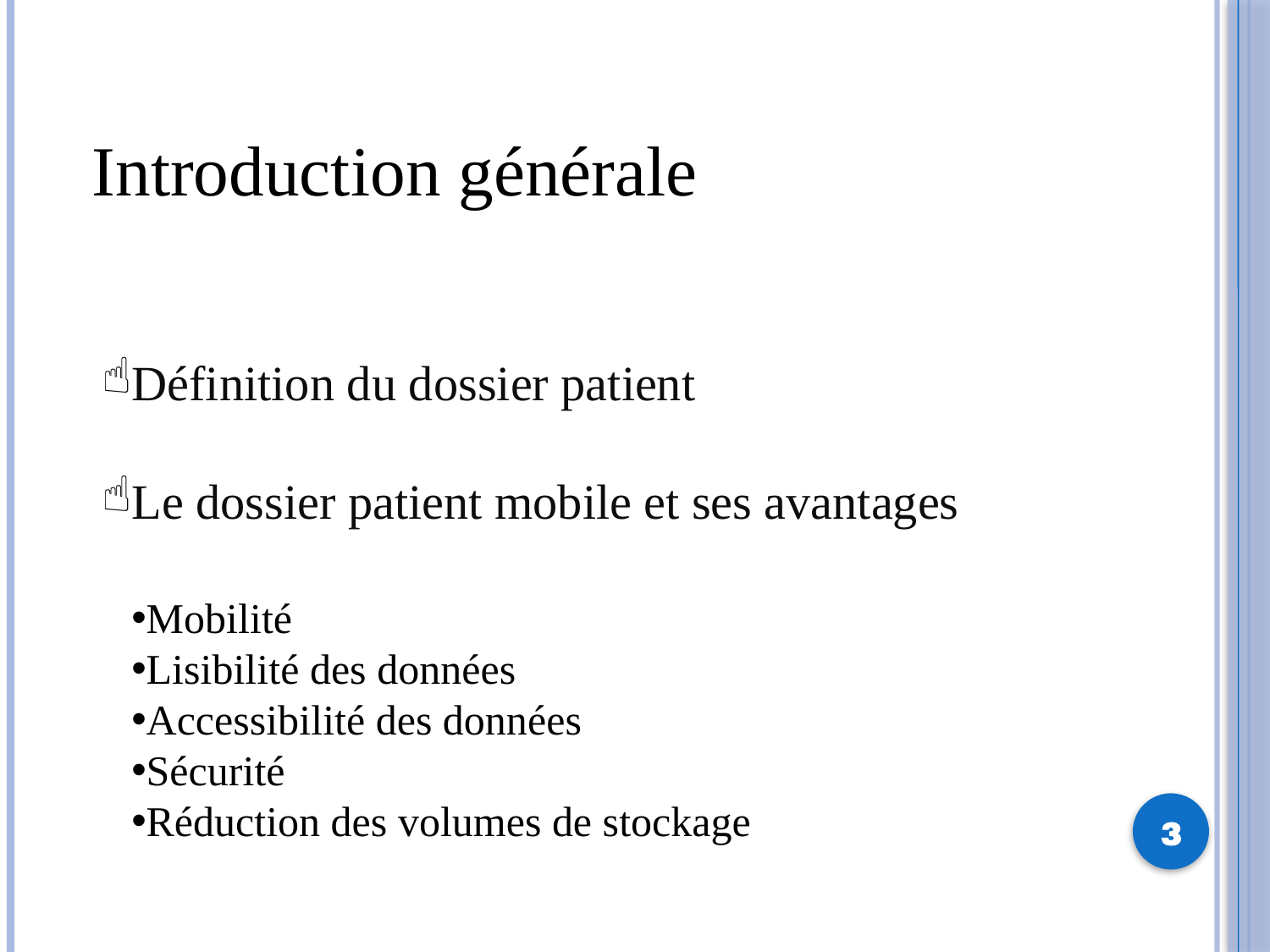

Introduction générale

Définition du dossier patient

Le dossier patient mobile et ses avantages

Mobilité
Lisibilité des données
Accessibilité des données
Sécurité
Réduction des volumes de stockage
3